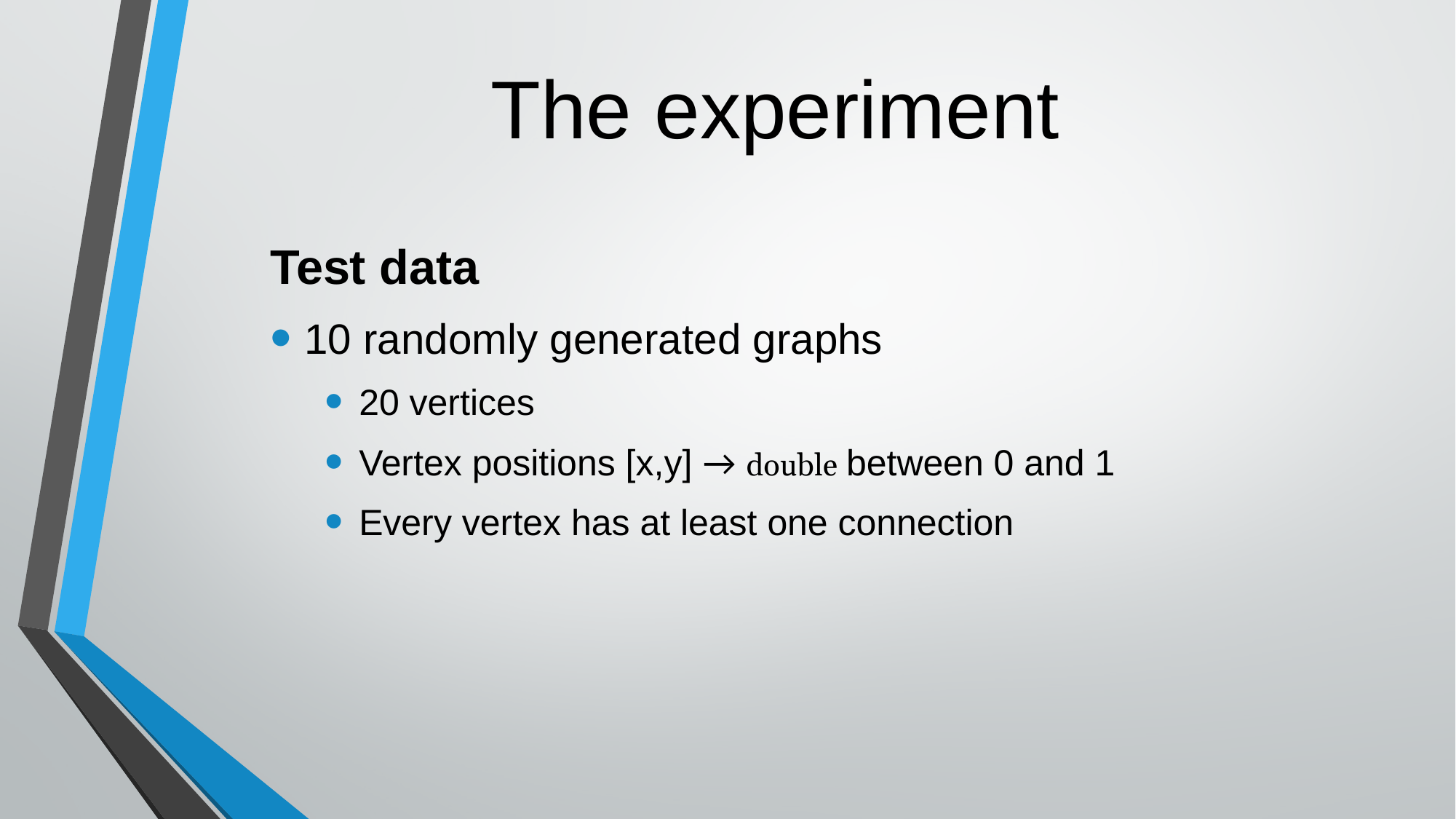

# The experiment
Test data
10 randomly generated graphs
20 vertices
Vertex positions [x,y] → double between 0 and 1
Every vertex has at least one connection